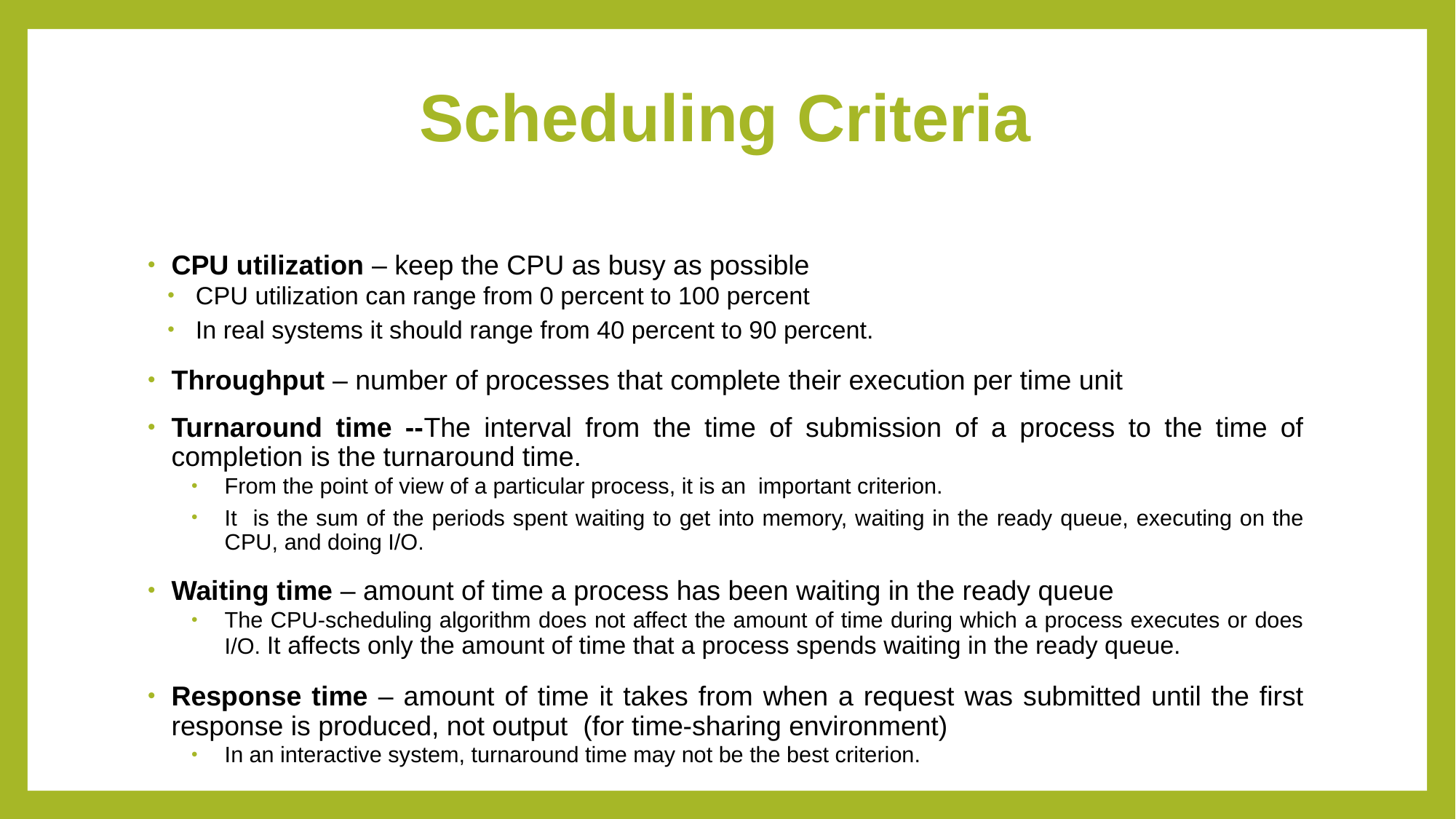

# Scheduling Criteria
CPU utilization – keep the CPU as busy as possible
CPU utilization can range from 0 percent to 100 percent
In real systems it should range from 40 percent to 90 percent.
Throughput – number of processes that complete their execution per time unit
Turnaround time --The interval from the time of submission of a process to the time of completion is the turnaround time.
From the point of view of a particular process, it is an  important criterion.
It  is the sum of the periods spent waiting to get into memory, waiting in the ready queue, executing on the CPU, and doing I/O.
Waiting time – amount of time a process has been waiting in the ready queue
The CPU-scheduling algorithm does not affect the amount of time during which a process executes or does I/O. It affects only the amount of time that a process spends waiting in the ready queue.
Response time – amount of time it takes from when a request was submitted until the first response is produced, not output  (for time-sharing environment)
In an interactive system, turnaround time may not be the best criterion.